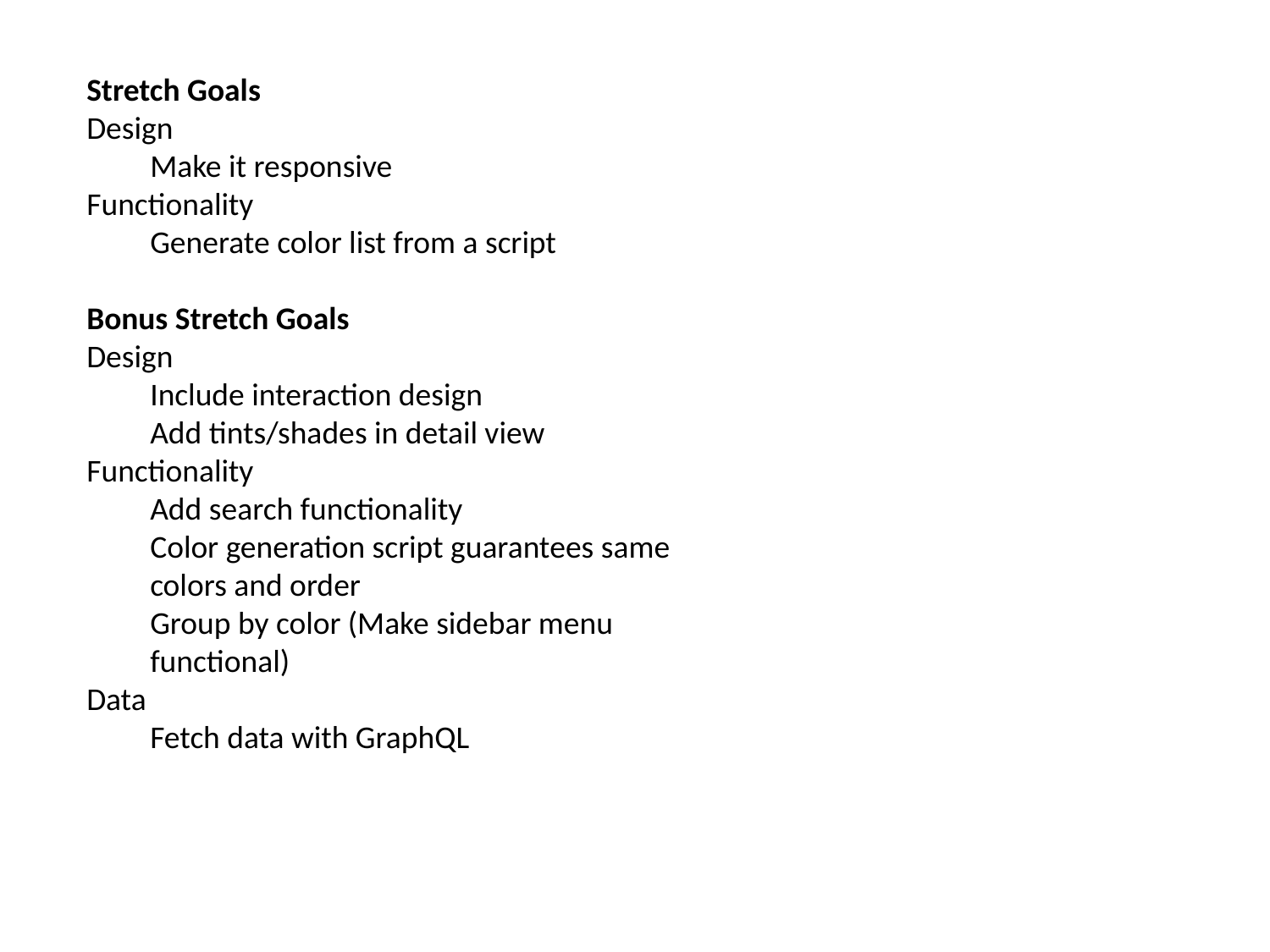

Stretch Goals
Design
Make it responsive
Functionality
Generate color list from a script

Bonus Stretch Goals
Design
Include interaction design
Add tints/shades in detail view
Functionality
Add search functionality
Color generation script guarantees same colors and order
Group by color (Make sidebar menu functional)
Data
Fetch data with GraphQL